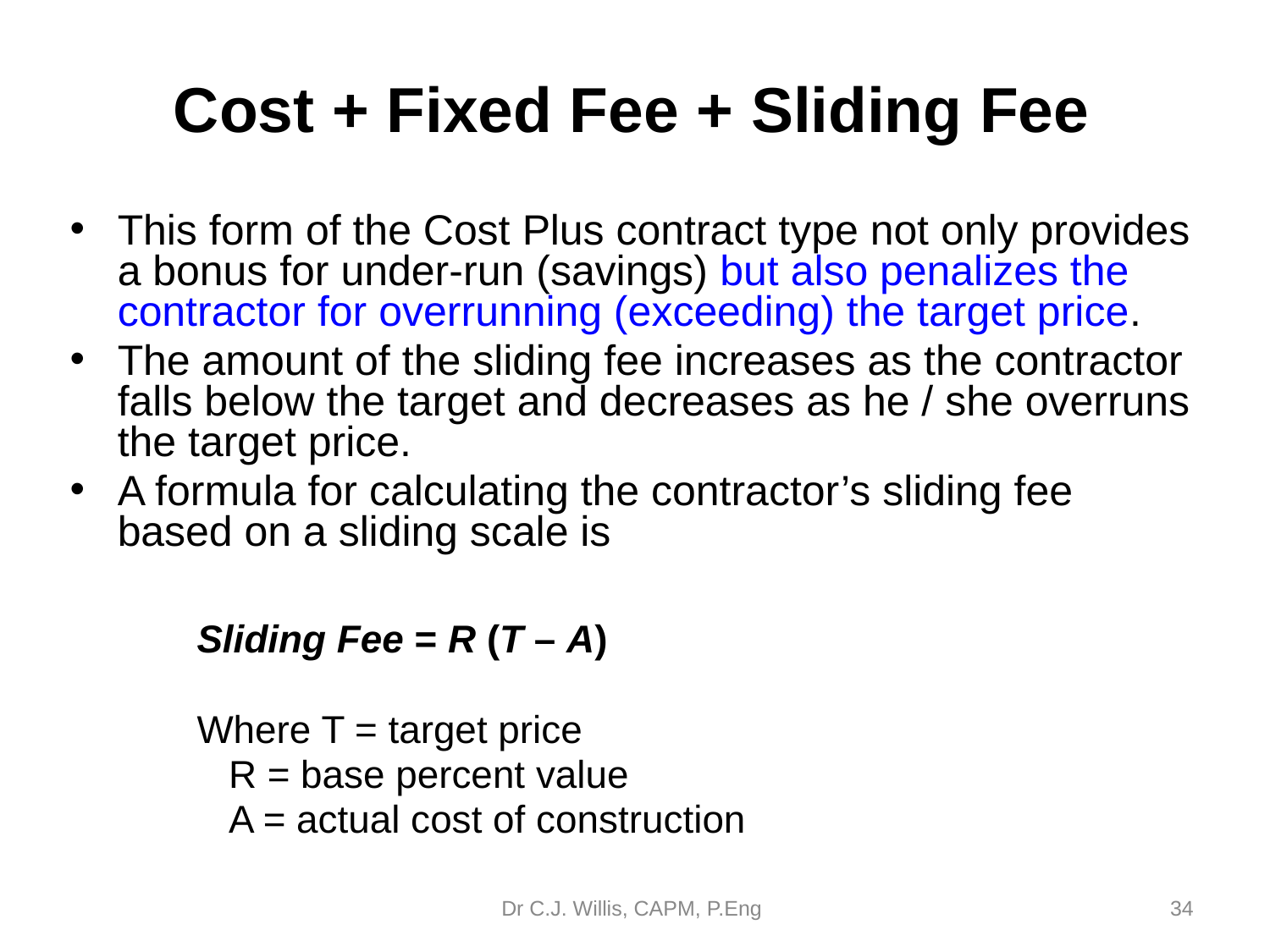

# Cost + Fixed Fee + Sliding Fee
This form of the Cost Plus contract type not only provides a bonus for under-run (savings) but also penalizes the contractor for overrunning (exceeding) the target price.
The amount of the sliding fee increases as the contractor falls below the target and decreases as he / she overruns the target price.
A formula for calculating the contractor’s sliding fee based on a sliding scale is

Sliding Fee = R (T – A)

Where T = target price
	R = base percent value
	A = actual cost of construction

Dr C.J. Willis, CAPM, P.Eng
34